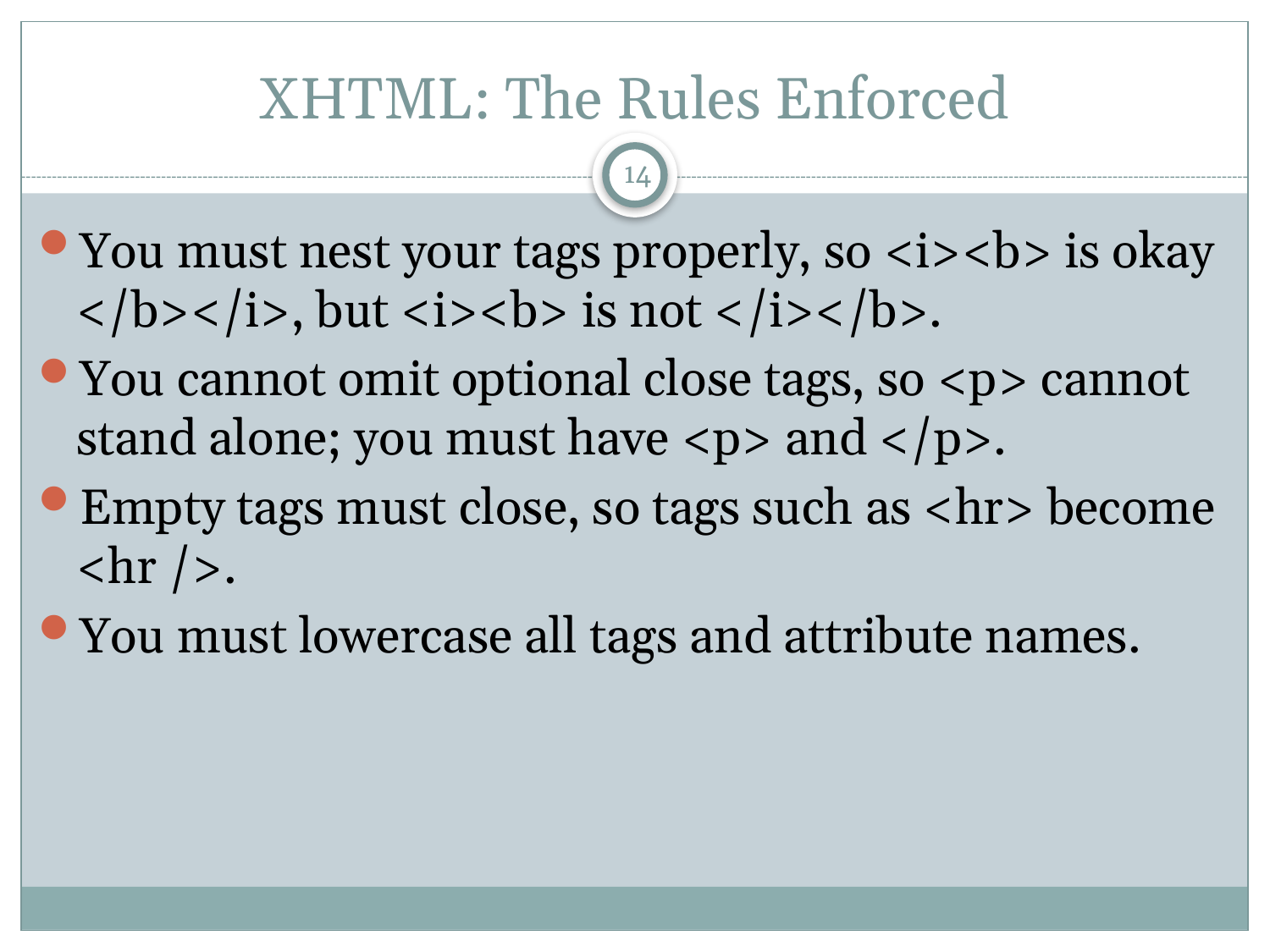

# XHTML: The Rules Enforced
14
You must nest your tags properly, so <i><b> is okay </b></i>, but <i><b> is not </i></b>.
You cannot omit optional close tags, so <p> cannot stand alone; you must have <p> and </p>.
Empty tags must close, so tags such as <hr> become <hr />.
You must lowercase all tags and attribute names.